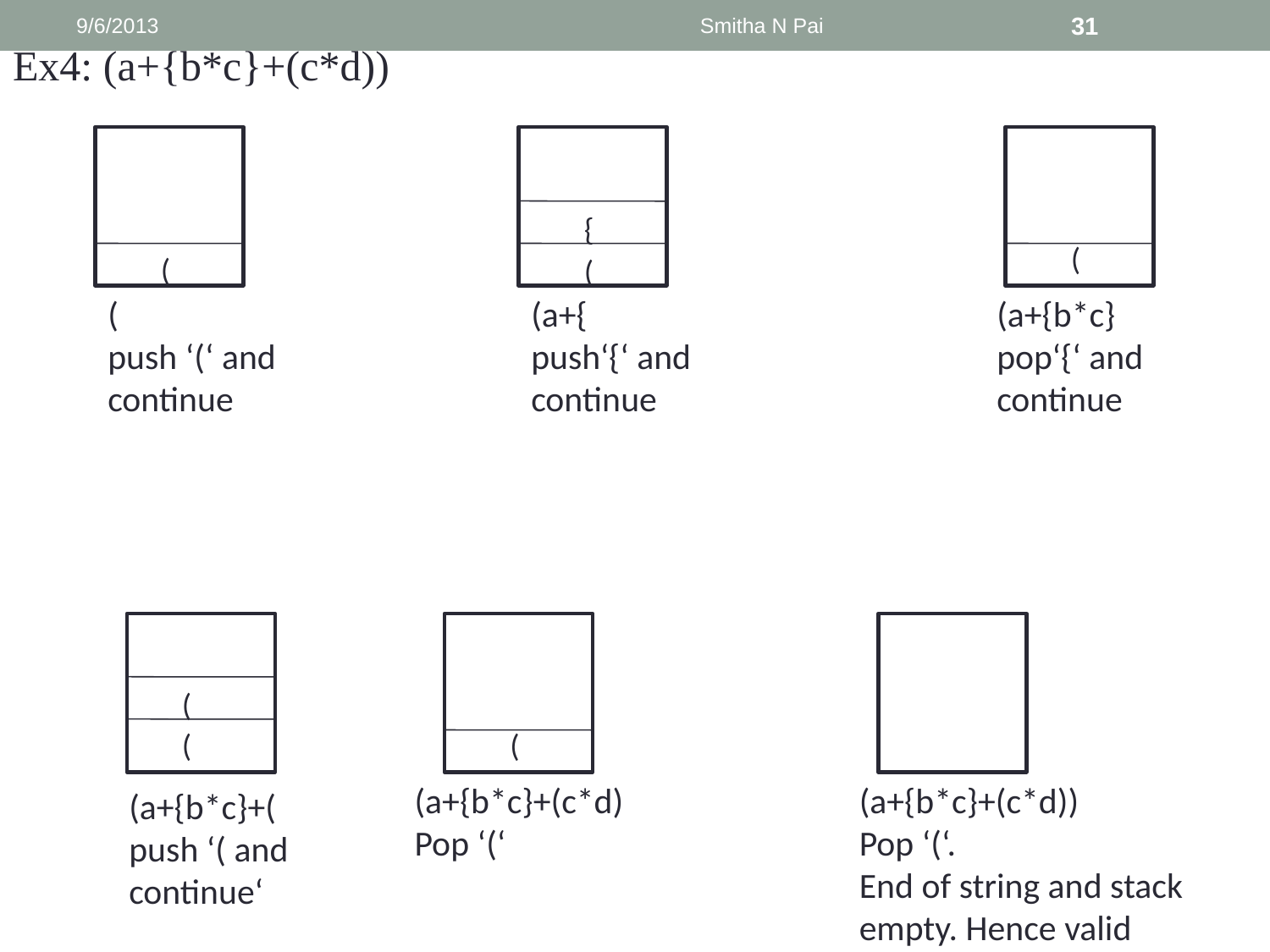

9/6/2013
Smitha N Pai
31
Ex4: (a+{b*c}+(c*d))

{
(
(
(
(
push ‘(‘ and continue
(a+{
push‘{‘ and continue
(a+{b*c}
pop‘{‘ and continue

(
(
(
(a+{b*c}+(c*d)
Pop ‘(‘
(a+{b*c}+(c*d))
Pop ‘(‘.
End of string and stack empty. Hence valid
(a+{b*c}+(
push ‘( and continue‘